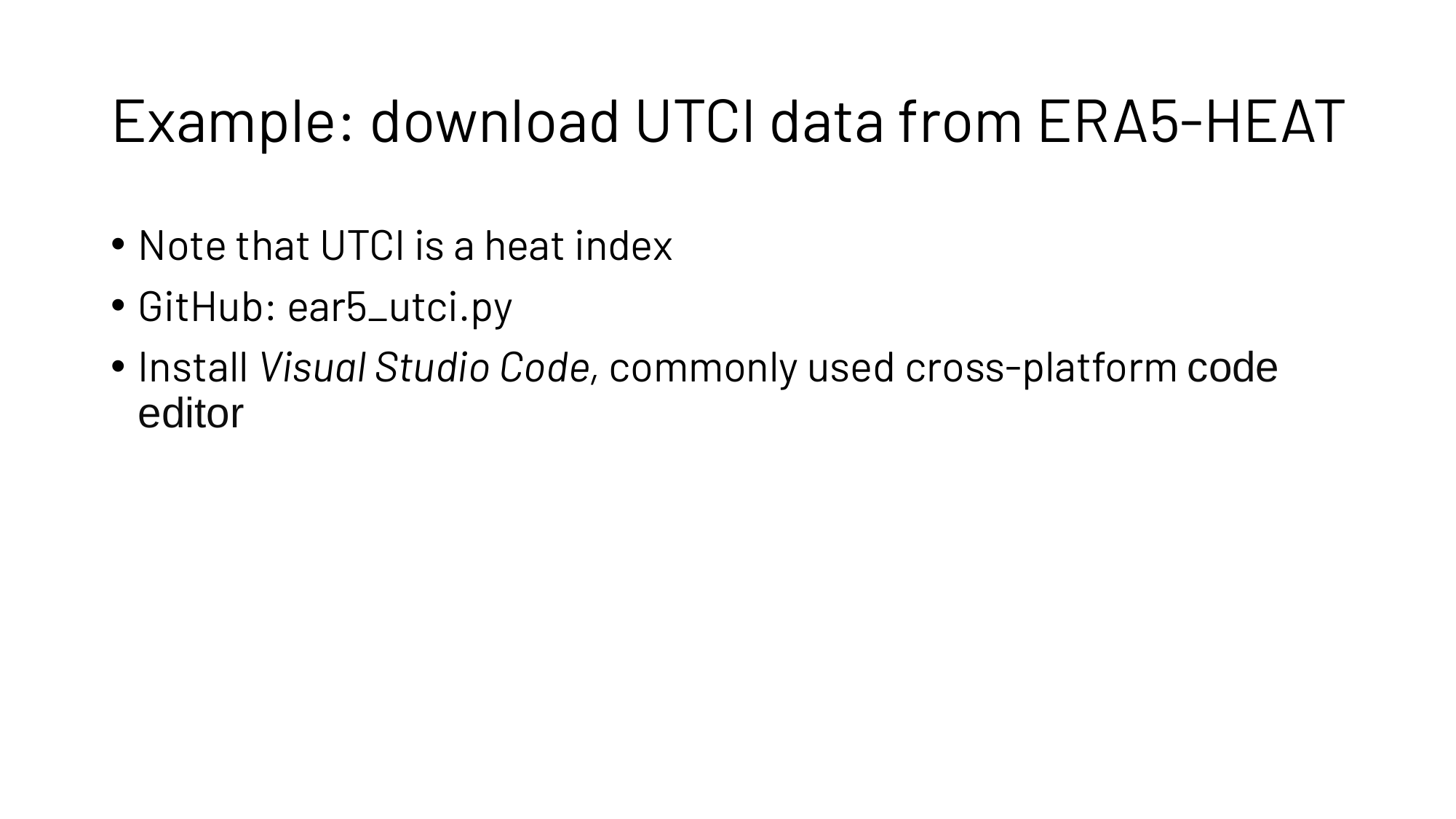

# Example: download UTCI data from ERA5-HEAT
Note that UTCI is a heat index
GitHub: ear5_utci.py
Install Visual Studio Code, commonly used cross-platform code editor